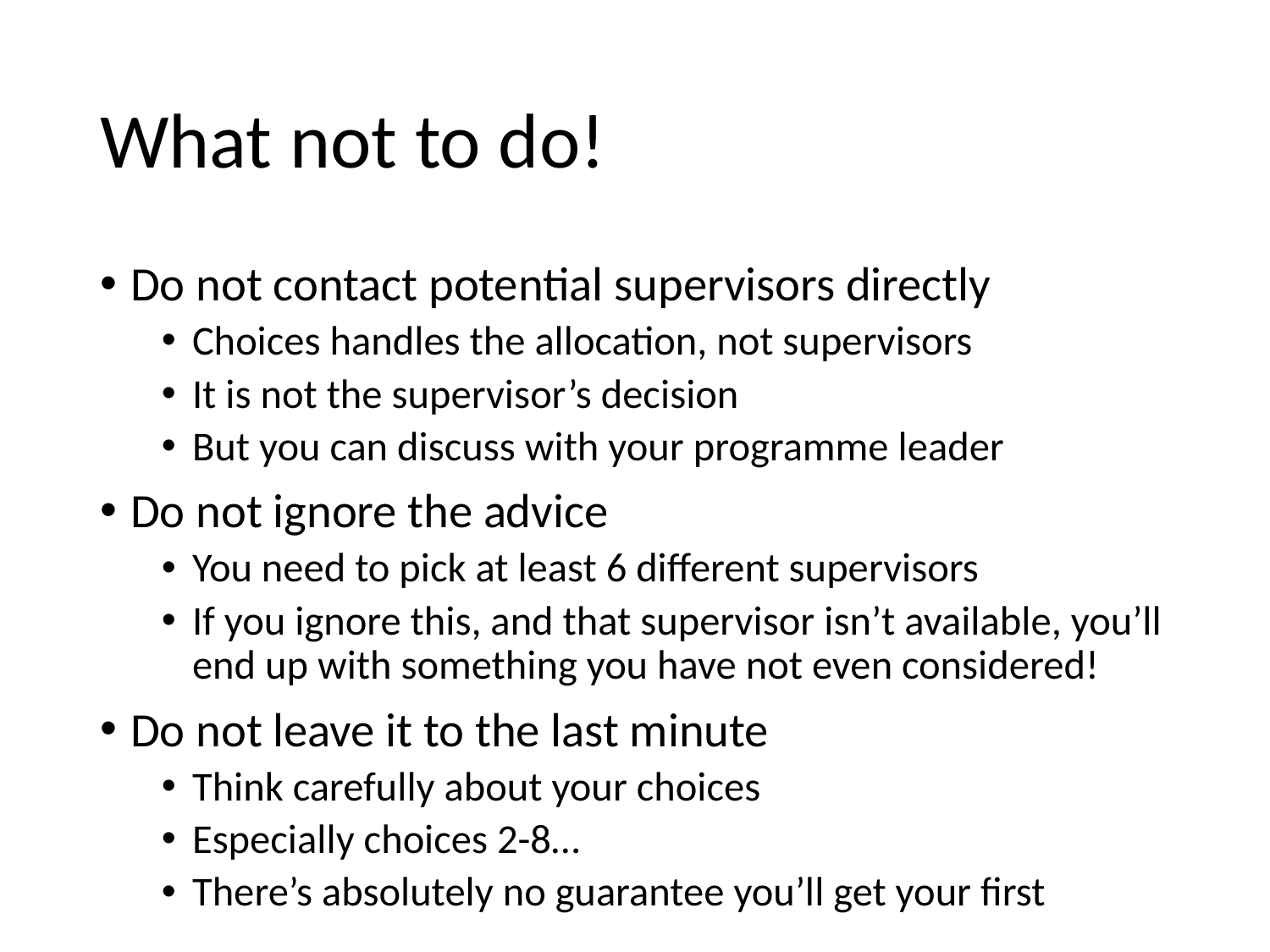

# What not to do!
Do not contact potential supervisors directly
Choices handles the allocation, not supervisors
It is not the supervisor’s decision
But you can discuss with your programme leader
Do not ignore the advice
You need to pick at least 6 different supervisors
If you ignore this, and that supervisor isn’t available, you’ll end up with something you have not even considered!
Do not leave it to the last minute
Think carefully about your choices
Especially choices 2-8…
There’s absolutely no guarantee you’ll get your first